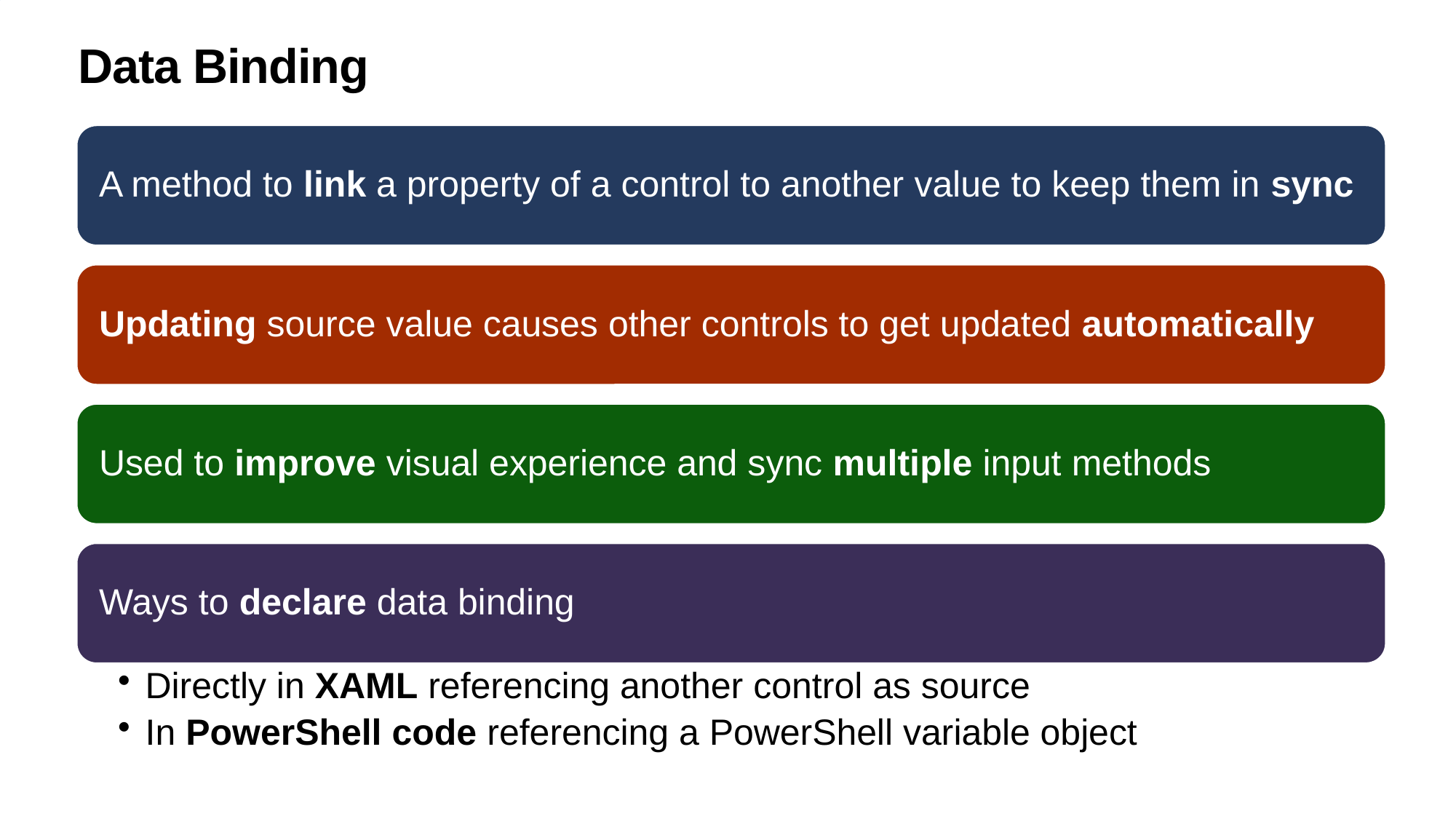

# Data Binding
A method to link a property of a control to another value to keep them in sync
Updating source value causes other controls to get updated automatically
Used to improve visual experience and sync multiple input methods
Ways to declare data binding
Directly in XAML referencing another control as source
In PowerShell code referencing a PowerShell variable object